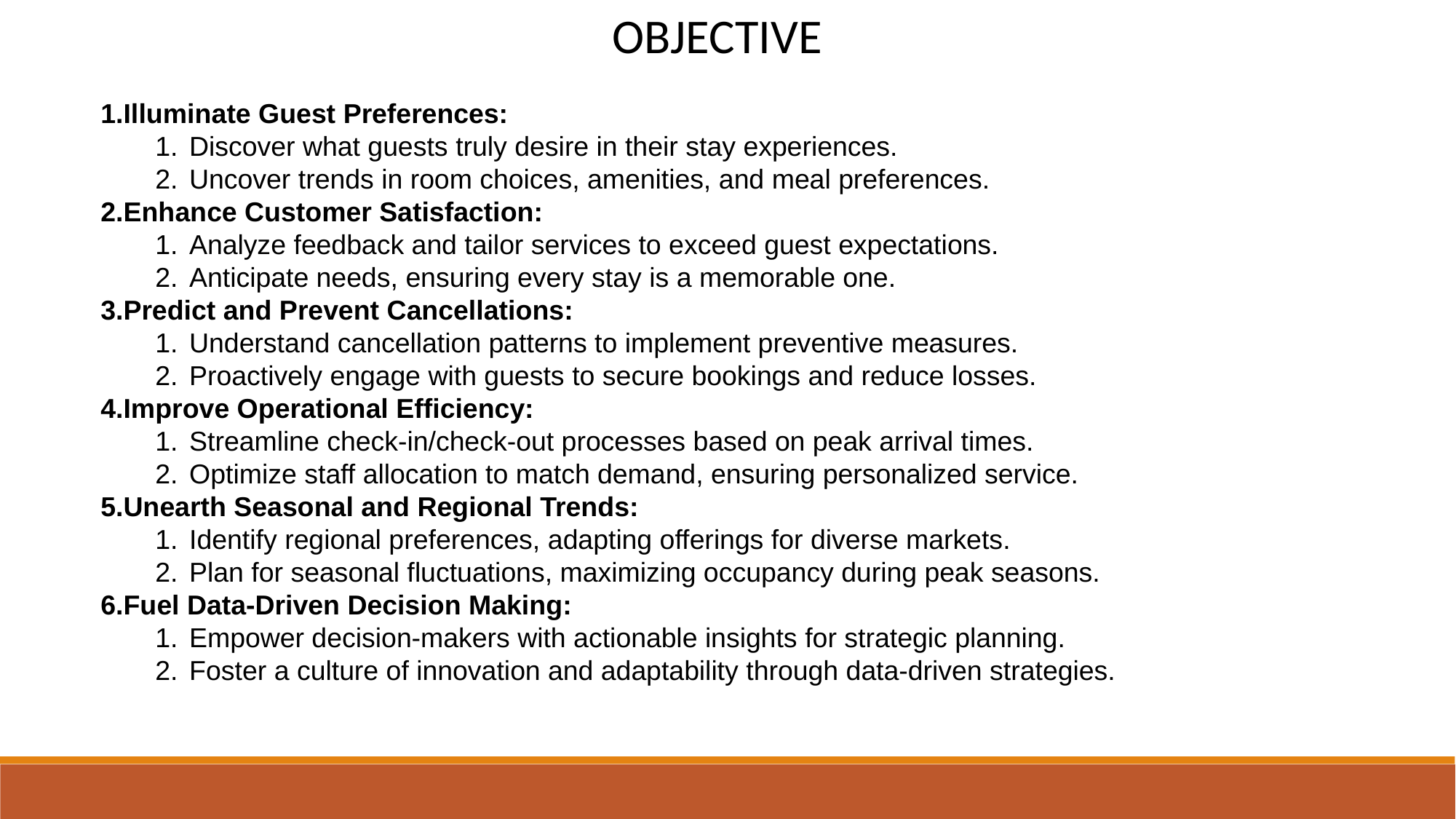

OBJECTIVE
Illuminate Guest Preferences:
Discover what guests truly desire in their stay experiences.
Uncover trends in room choices, amenities, and meal preferences.
Enhance Customer Satisfaction:
Analyze feedback and tailor services to exceed guest expectations.
Anticipate needs, ensuring every stay is a memorable one.
Predict and Prevent Cancellations:
Understand cancellation patterns to implement preventive measures.
Proactively engage with guests to secure bookings and reduce losses.
Improve Operational Efficiency:
Streamline check-in/check-out processes based on peak arrival times.
Optimize staff allocation to match demand, ensuring personalized service.
Unearth Seasonal and Regional Trends:
Identify regional preferences, adapting offerings for diverse markets.
Plan for seasonal fluctuations, maximizing occupancy during peak seasons.
Fuel Data-Driven Decision Making:
Empower decision-makers with actionable insights for strategic planning.
Foster a culture of innovation and adaptability through data-driven strategies.